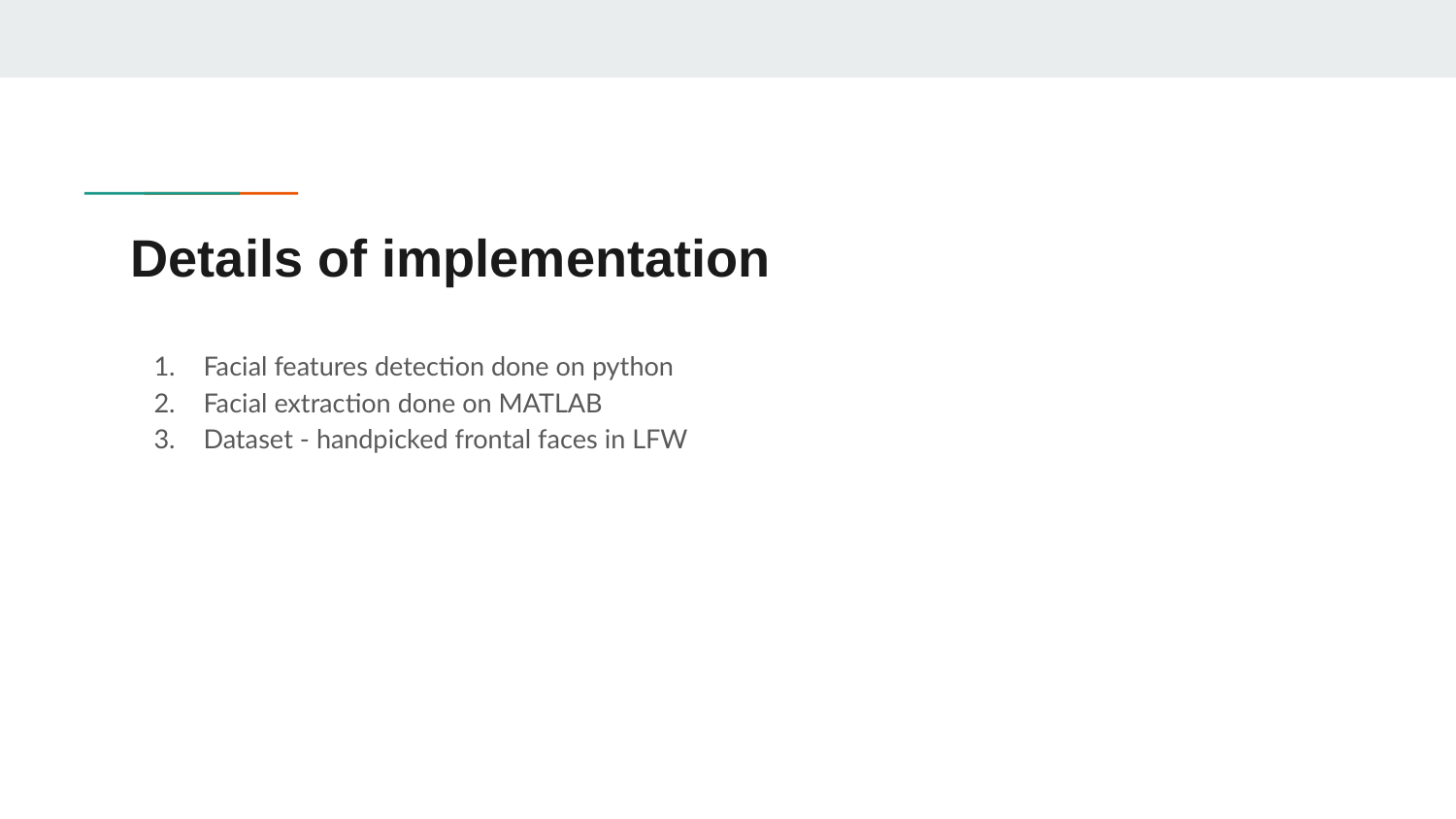

# Details of implementation
Facial features detection done on python
Facial extraction done on MATLAB
Dataset - handpicked frontal faces in LFW